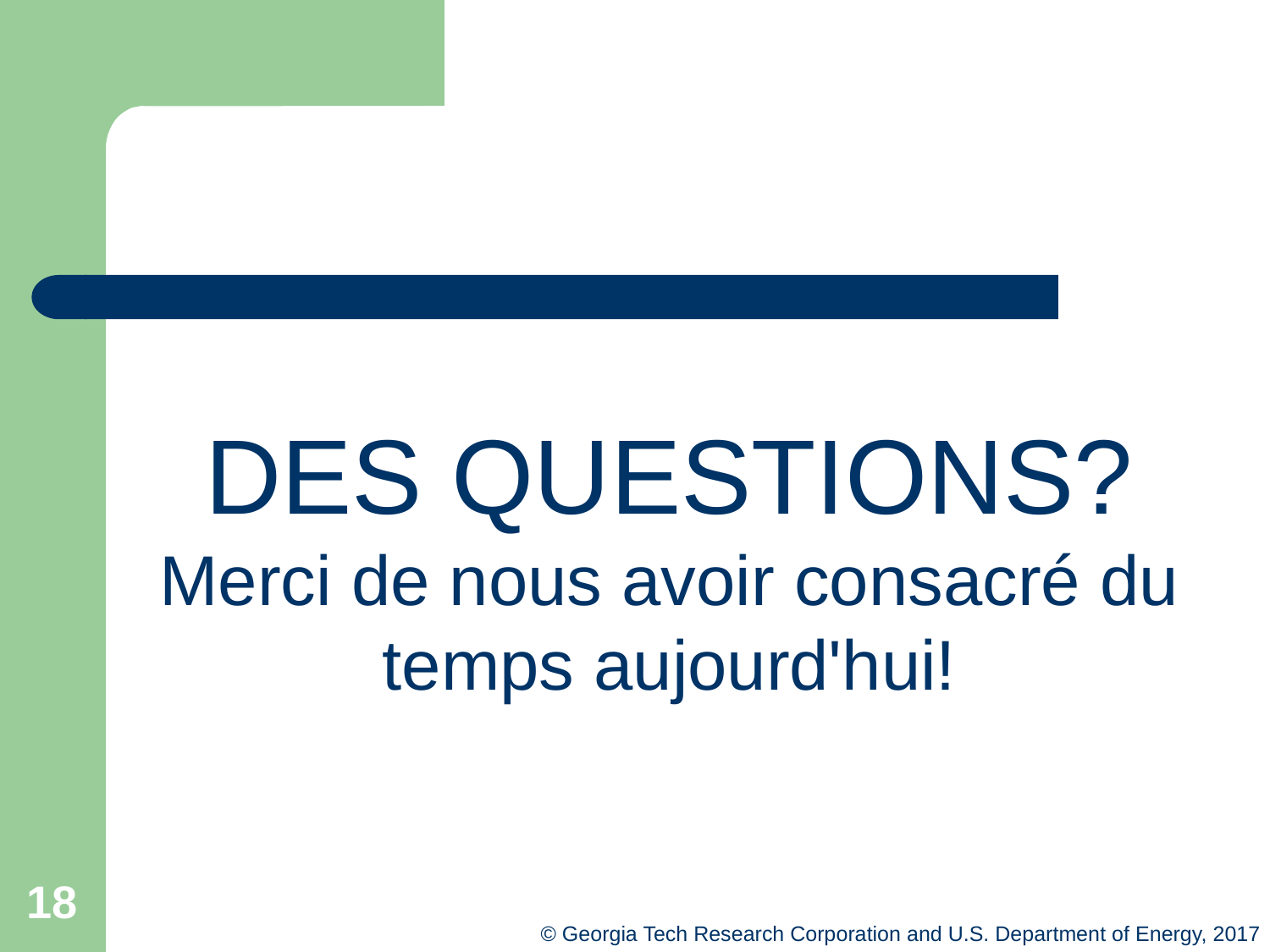

DES QUESTIONS?
Merci de nous avoir consacré du temps aujourd'hui!
18
© Georgia Tech Research Corporation and U.S. Department of Energy, 2017